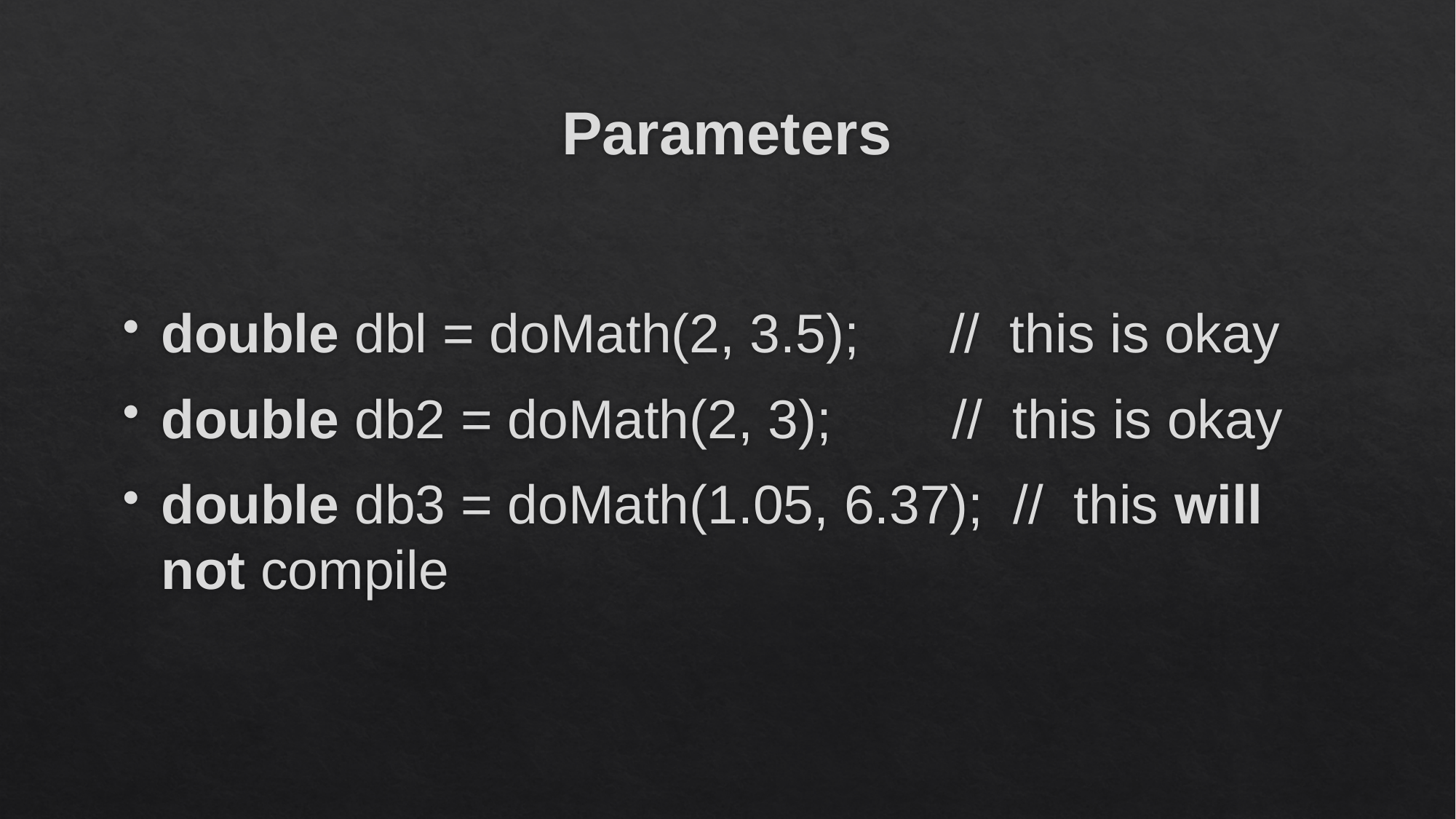

# Parameters
double dbl = doMath(2, 3.5);      //  this is okay
double db2 = doMath(2, 3);        //  this is okay
double db3 = doMath(1.05, 6.37);  //  this will not compile